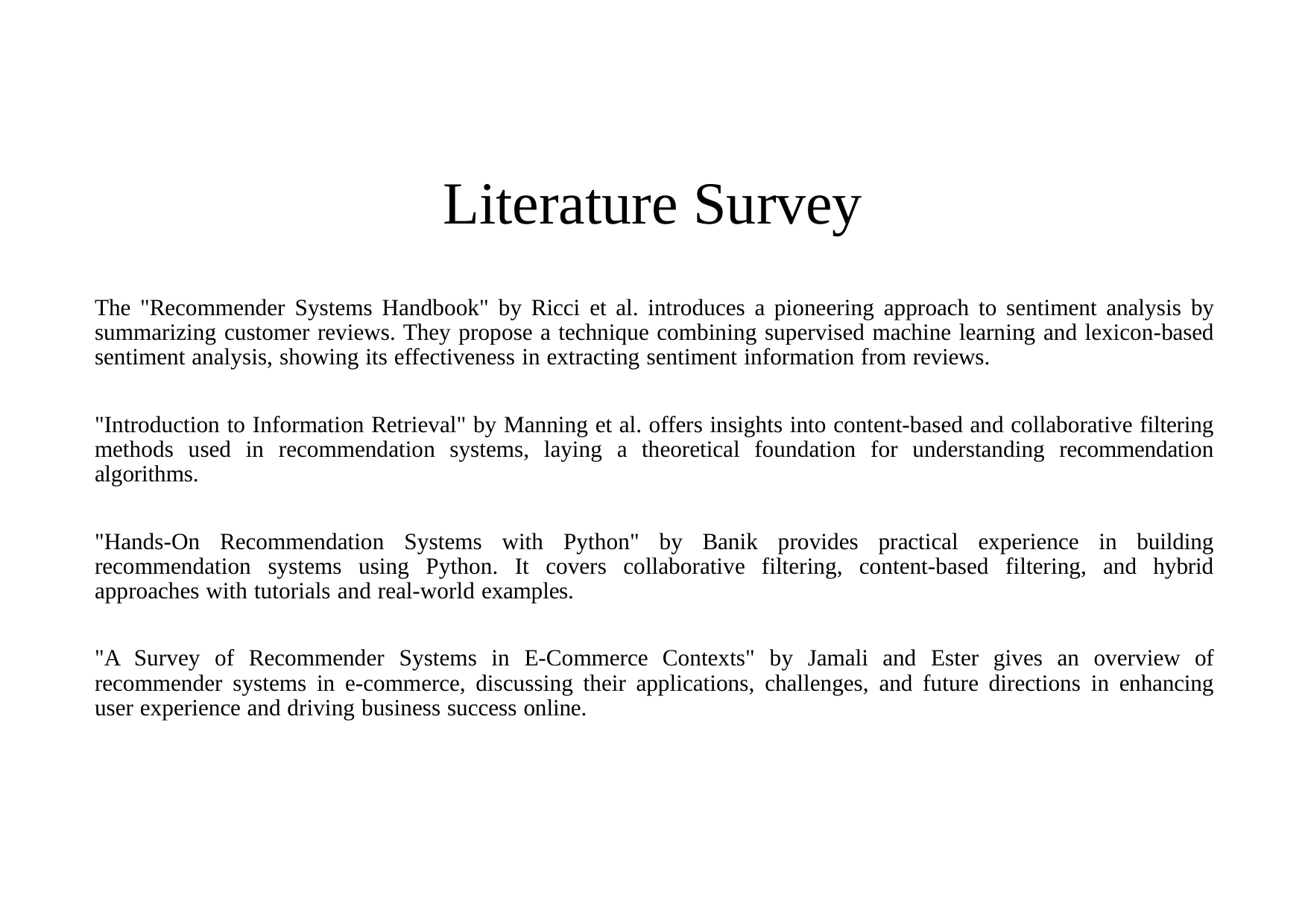

# Literature Survey
The "Recommender Systems Handbook" by Ricci et al. introduces a pioneering approach to sentiment analysis by summarizing customer reviews. They propose a technique combining supervised machine learning and lexicon-based sentiment analysis, showing its effectiveness in extracting sentiment information from reviews.

"Introduction to Information Retrieval" by Manning et al. offers insights into content-based and collaborative filtering methods  used  in  recommendation  systems,  laying  a  theoretical  foundation  for  understanding  recommendation algorithms.

"Hands-On  Recommendation  Systems  with  Python"  by  Banik  provides  practical  experience  in  building recommendation  systems  using  Python.  It  covers  collaborative  filtering,  content-based  filtering,  and  hybrid approaches with tutorials and real-world examples.

"A Survey  of  Recommender  Systems  in  E-Commerce  Contexts"  by  Jamali  and  Ester  gives  an  overview  of recommender systems in e-commerce, discussing their applications, challenges, and future directions in enhancing user experience and driving business success online.